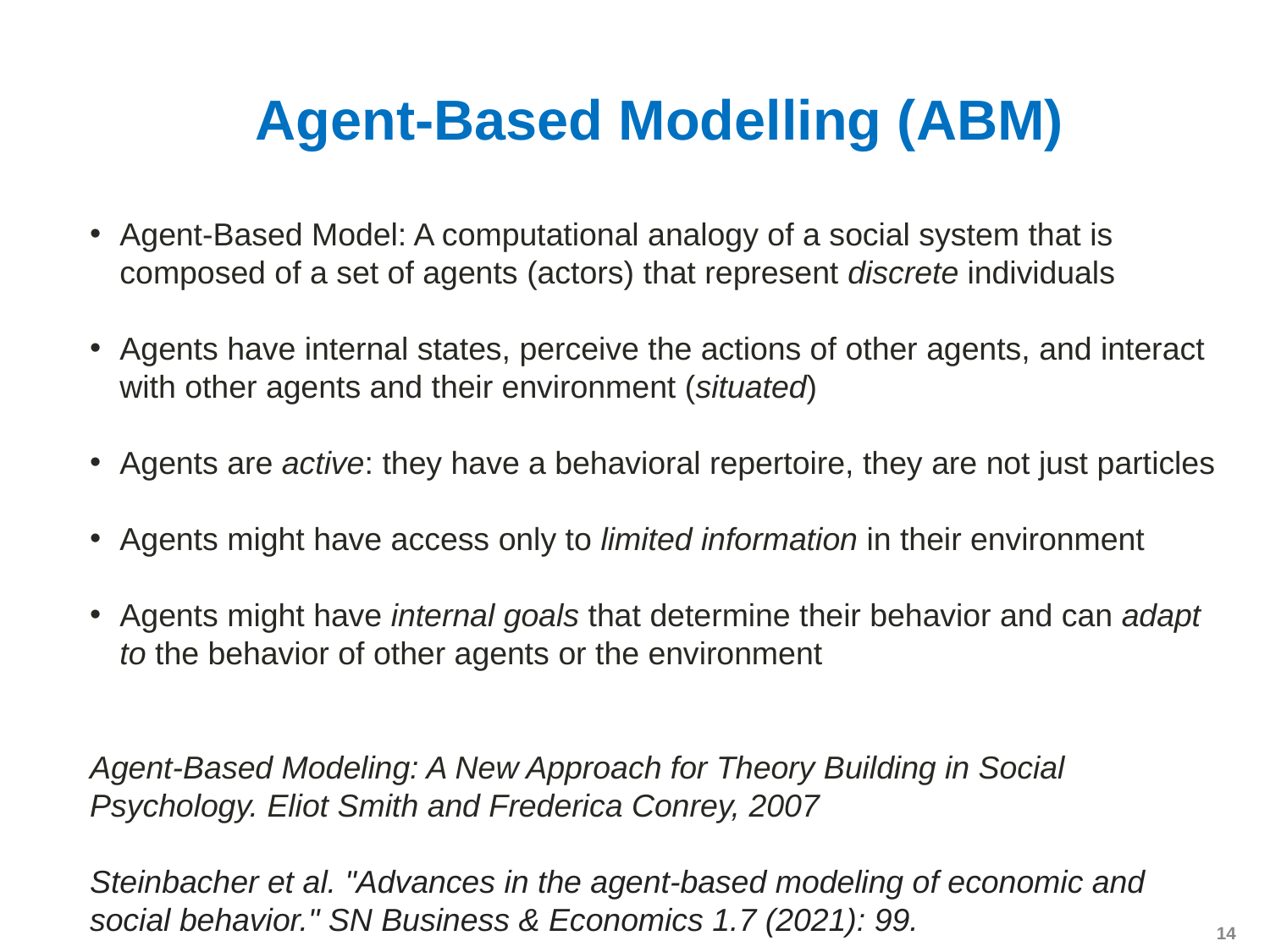

# Agent-Based Modelling (ABM)
Agent-Based Model: A computational analogy of a social system that is composed of a set of agents (actors) that represent discrete individuals

Agents have internal states, perceive the actions of other agents, and interact with other agents and their environment (situated)

Agents are active: they have a behavioral repertoire, they are not just particles

Agents might have access only to limited information in their environment

Agents might have internal goals that determine their behavior and can adapt to the behavior of other agents or the environment

Agent-Based Modeling: A New Approach for Theory Building in Social Psychology. Eliot Smith and Frederica Conrey, 2007

Steinbacher et al. "Advances in the agent-based modeling of economic and social behavior." SN Business & Economics 1.7 (2021): 99.